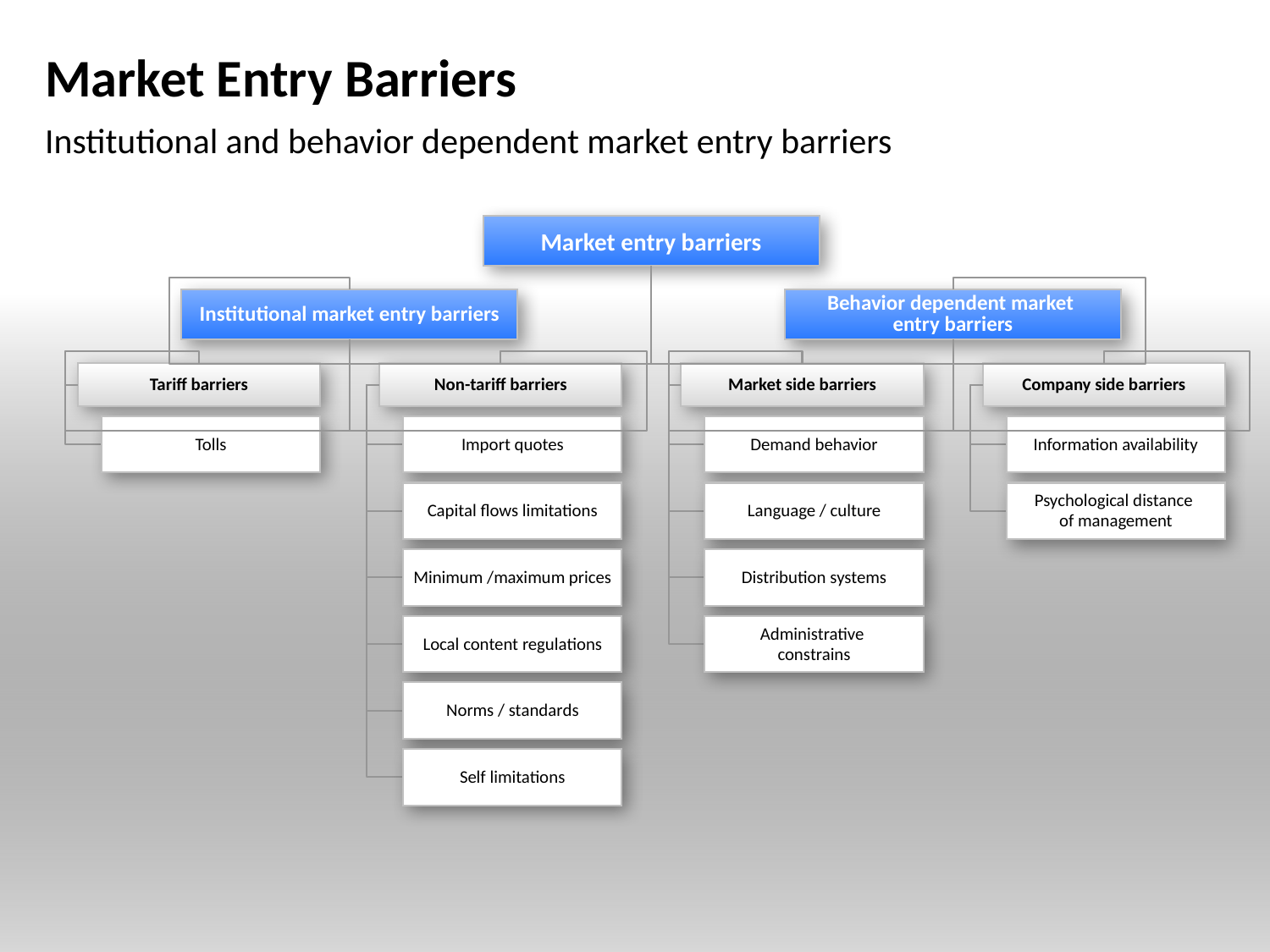

# Market Entry Barriers
Institutional and behavior dependent market entry barriers
Market entry barriers
Institutional market entry barriers
Behavior dependent market
entry barriers
Tariff barriers
Non-tariff barriers
Market side barriers
Company side barriers
Tolls
Import quotes
Demand behavior
Information availability
Capital flows limitations
Language / culture
Psychological distance
of management
Minimum /maximum prices
Distribution systems
Local content regulations
Administrative
constrains
Norms / standards
Self limitations